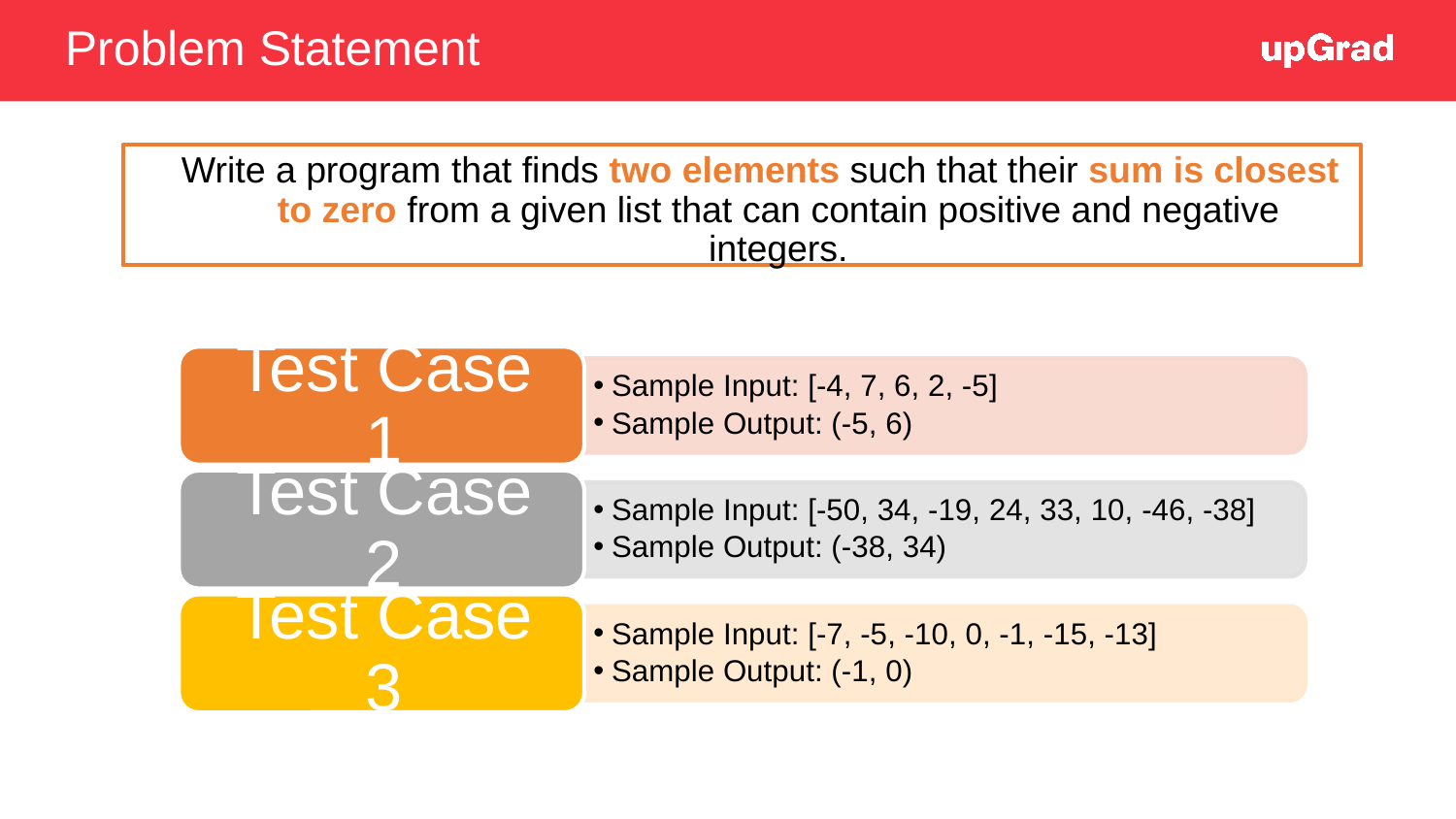

# Problem Statement
Write a program that finds two elements such that their sum is closest to zero from a given list that can contain positive and negative integers.
Sample Input: [-4, 7, 6, 2, -5]
Sample Output: (-5, 6)
Test Case 1
Sample Input: [-50, 34, -19, 24, 33, 10, -46, -38]
Sample Output: (-38, 34)
Test Case 2
Sample Input: [-7, -5, -10, 0, -1, -15, -13]
Sample Output: (-1, 0)
Test Case 3